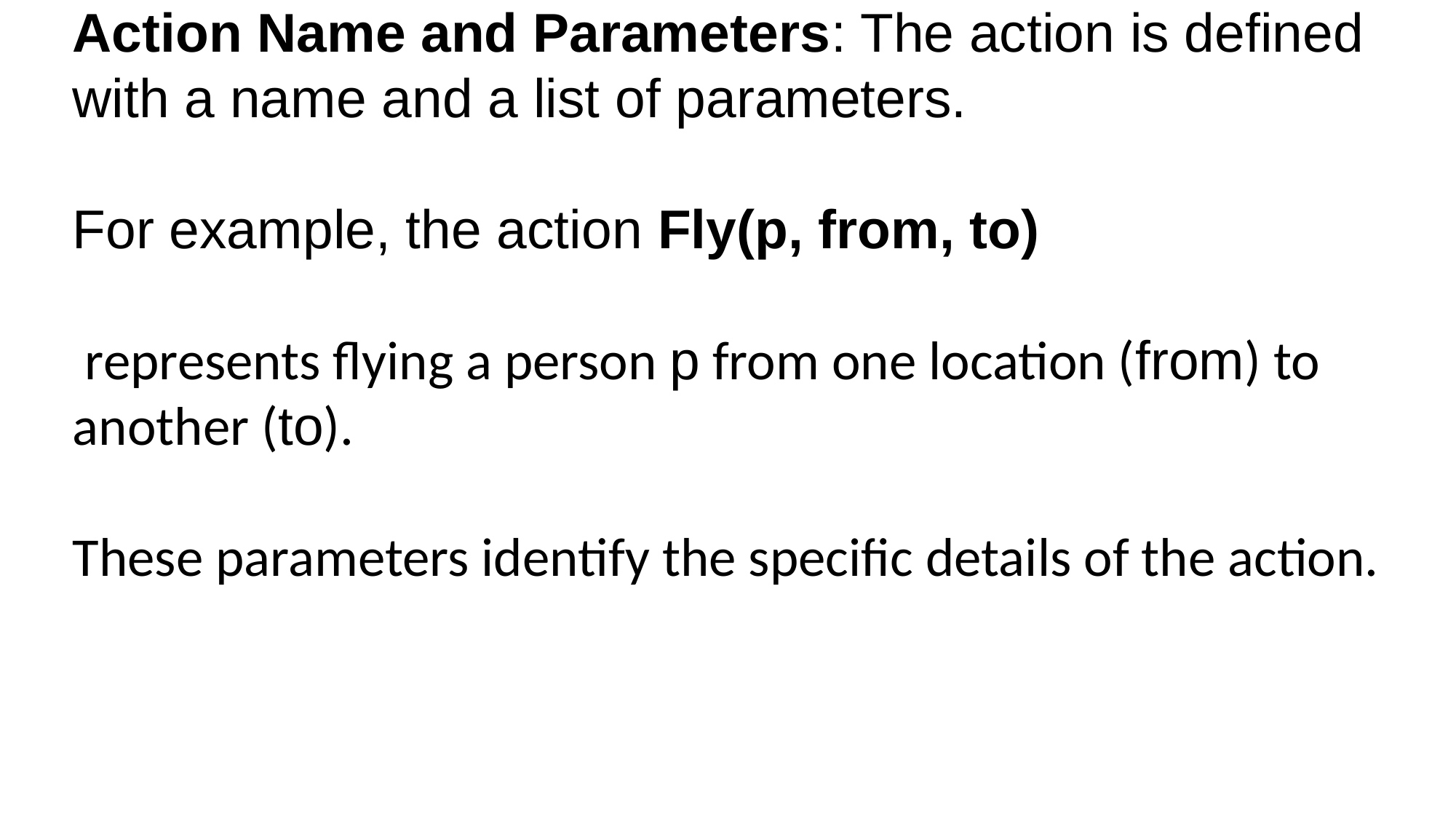

Action Name and Parameters: The action is defined
with a name and a list of parameters.

For example, the action Fly(p, from, to)

 represents flying a person p from one location (from) to
another (to).

These parameters identify the specific details of the action.